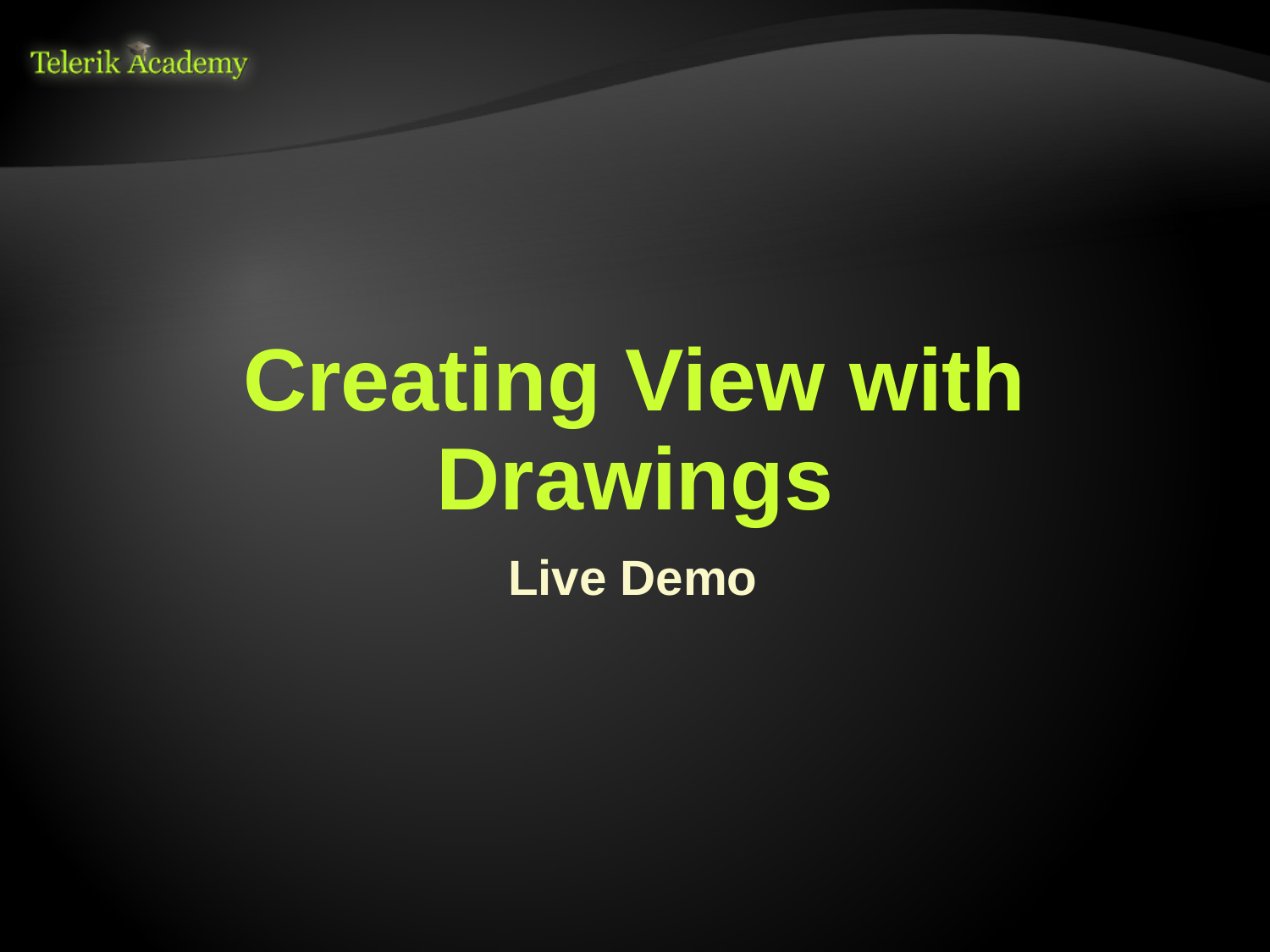

# Creating View with Drawings
Live Demo